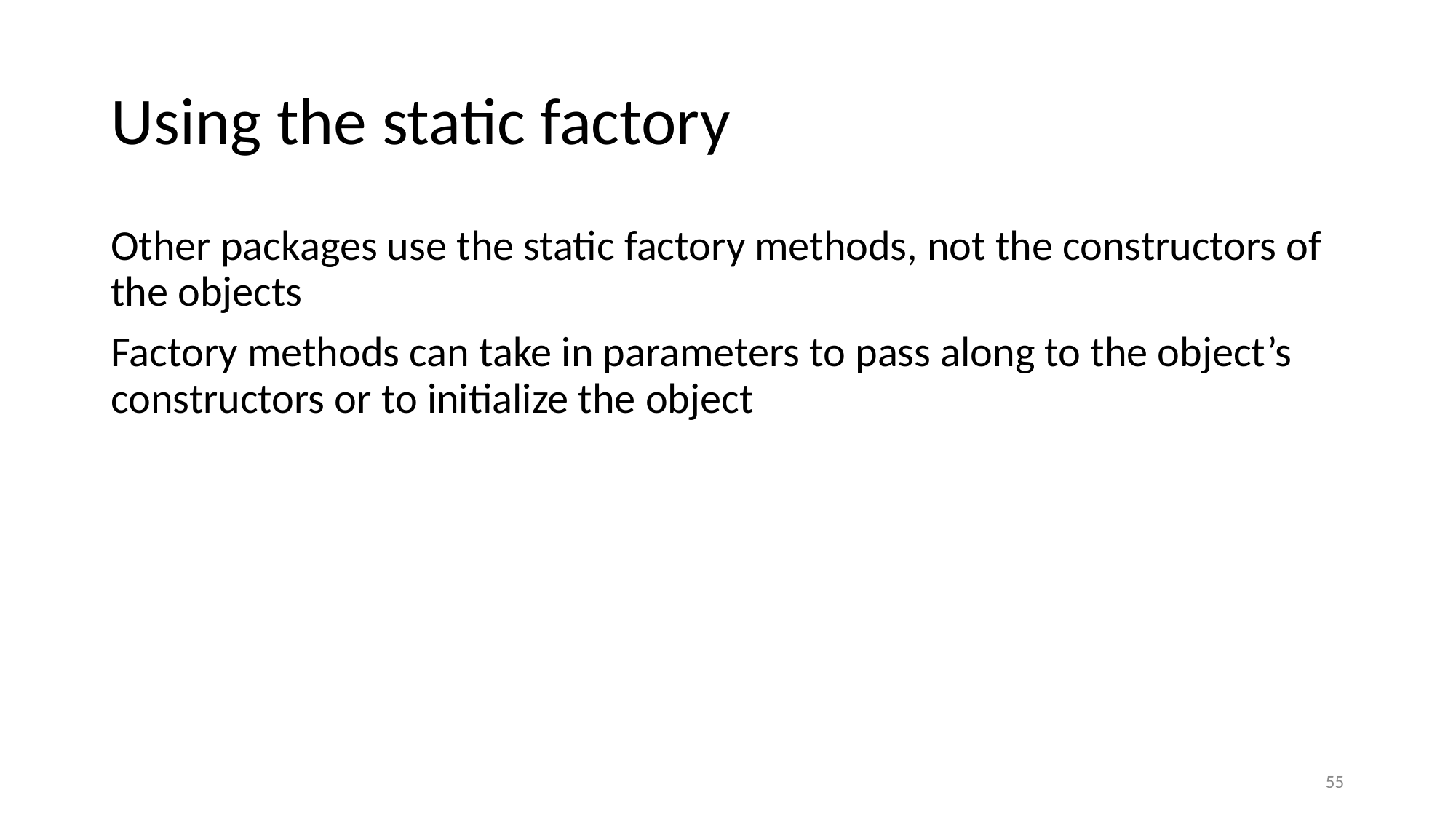

# Using the static factory
Other packages use the static factory methods, not the constructors of the objects
Factory methods can take in parameters to pass along to the object’s constructors or to initialize the object
55